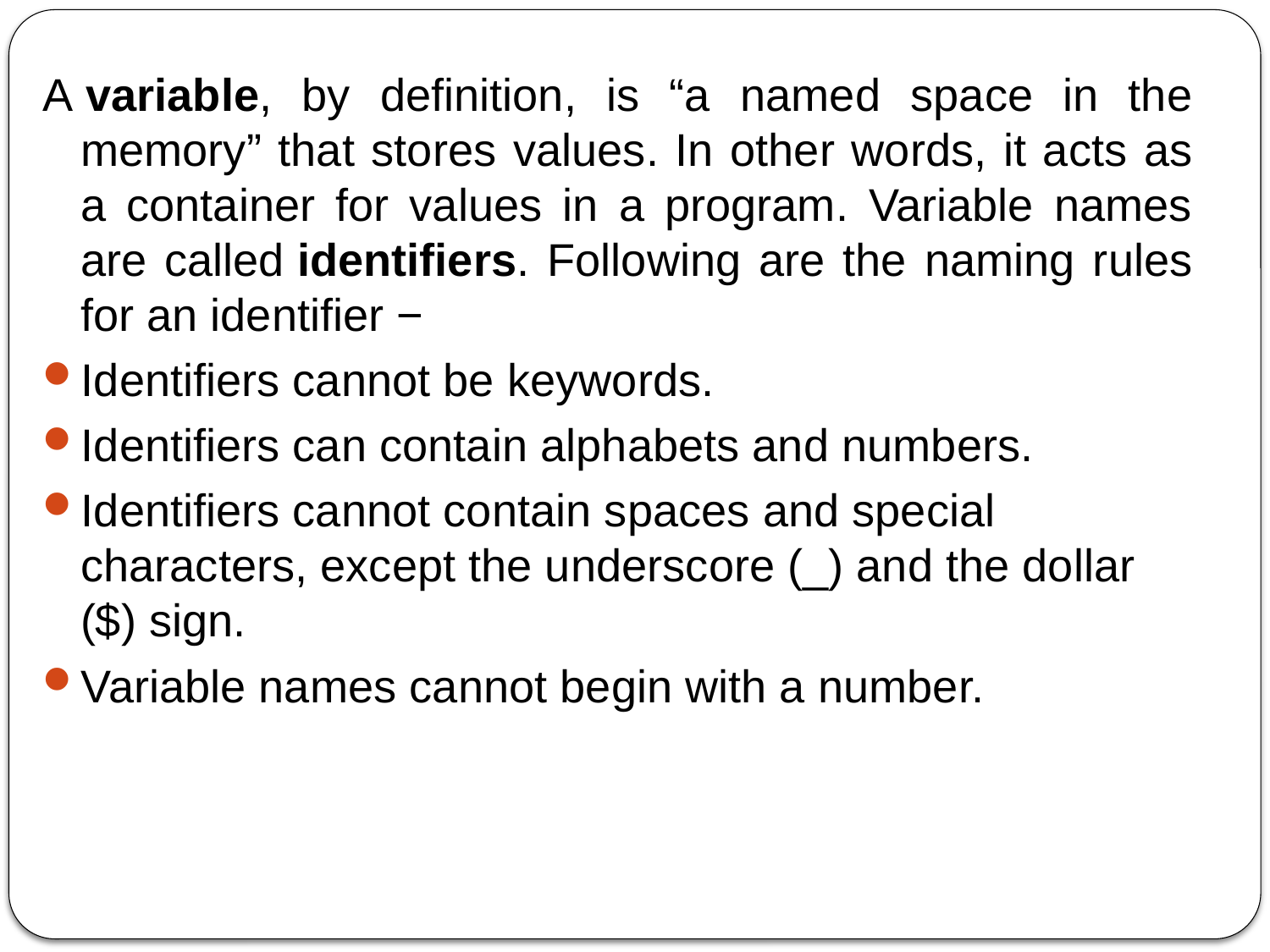

A variable, by definition, is “a named space in the memory” that stores values. In other words, it acts as a container for values in a program. Variable names are called identifiers. Following are the naming rules for an identifier −
Identifiers cannot be keywords.
Identifiers can contain alphabets and numbers.
Identifiers cannot contain spaces and special characters, except the underscore (_) and the dollar ($) sign.
Variable names cannot begin with a number.